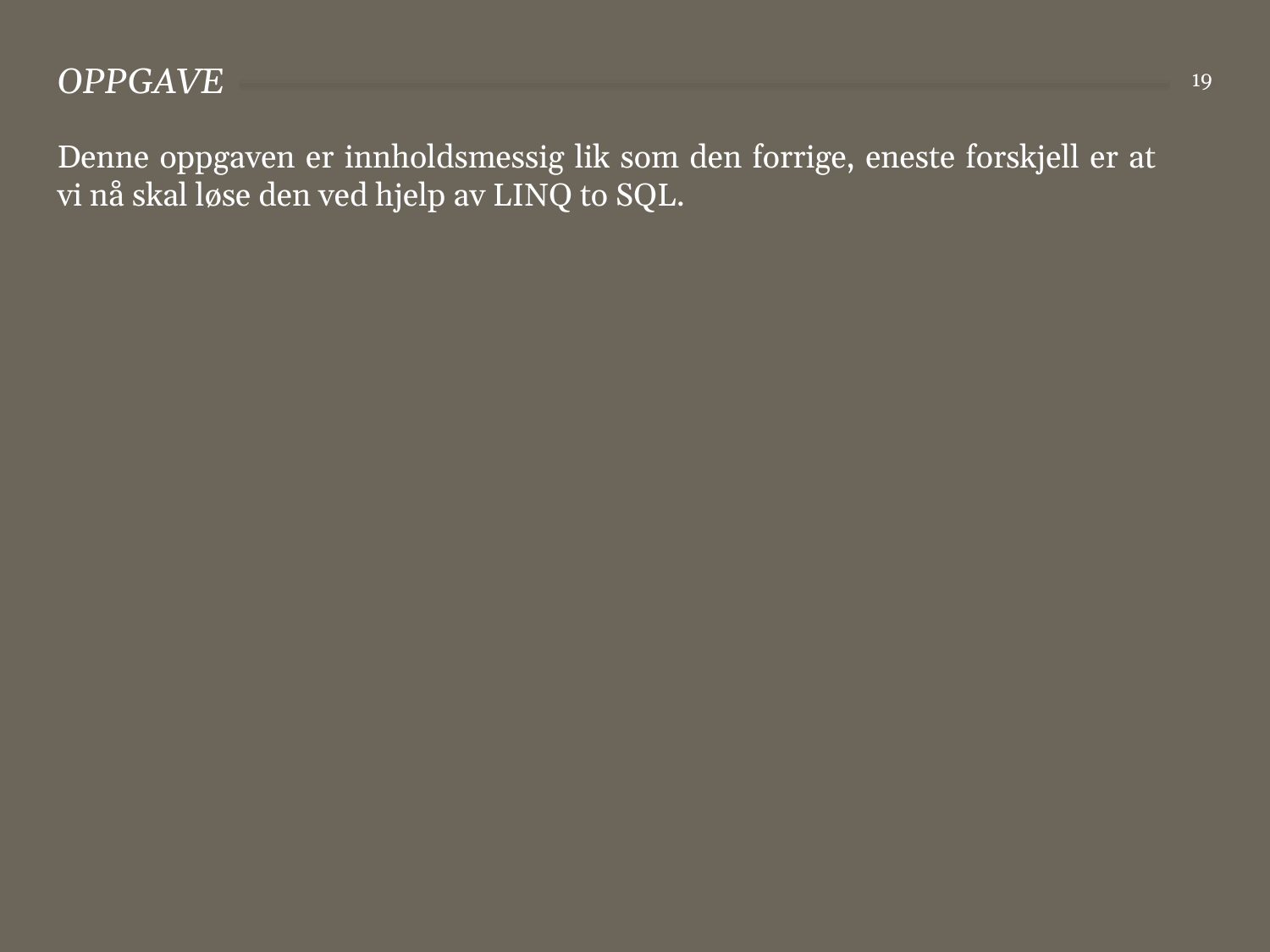

# Oppgave
19
Denne oppgaven er innholdsmessig lik som den forrige, eneste forskjell er at vi nå skal løse den ved hjelp av LINQ to SQL.